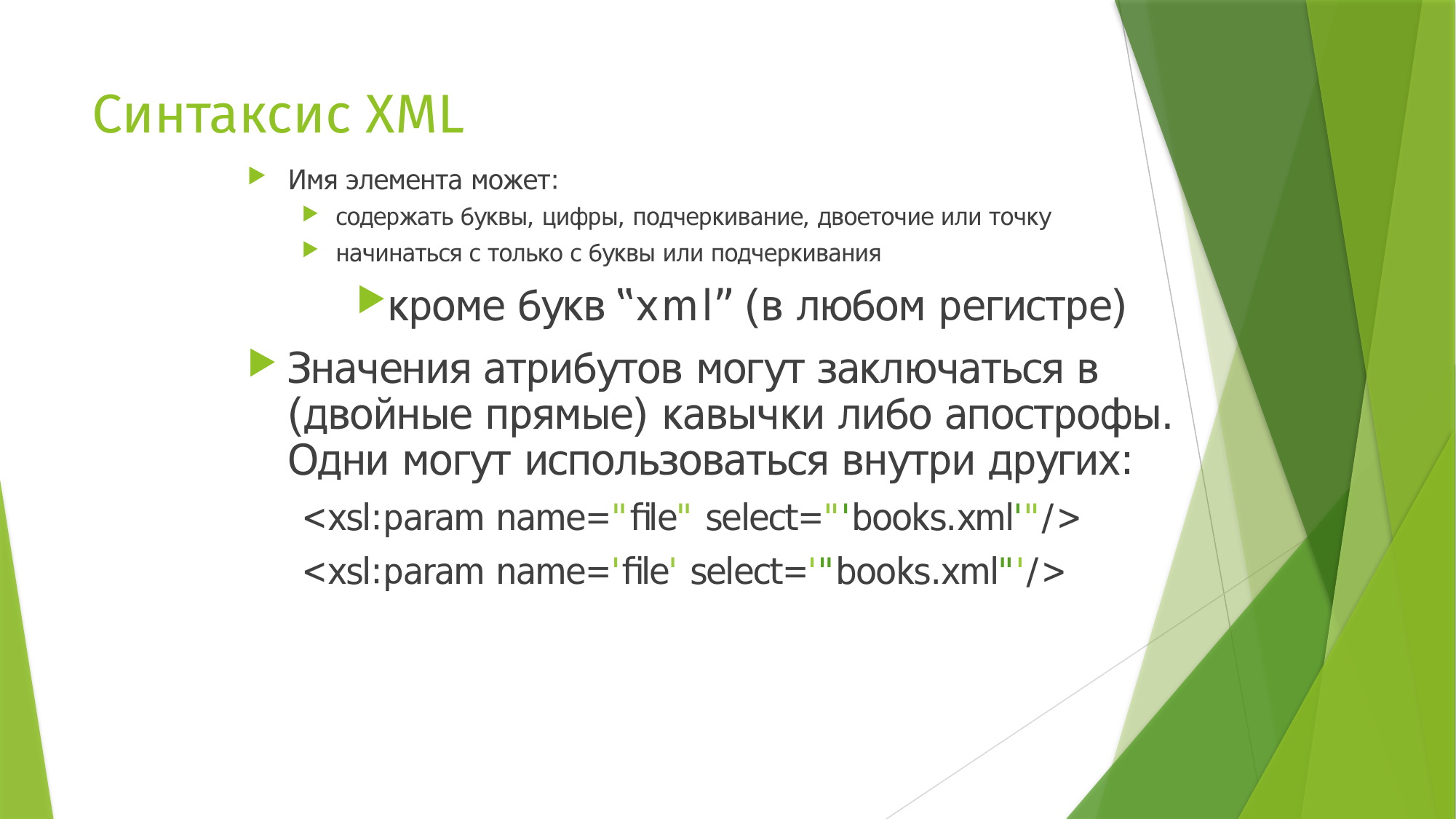

# Синтаксис XML
Имя элемента может:
содержать буквы, цифры, подчеркивание, двоеточие или точку
начинаться с только с буквы или подчеркивания
кроме букв “xml” (в любом регистре)
Значения атрибутов могут заключаться в (двойные прямые) кавычки либо апострофы. Одни могут использоваться внутри других:
<xsl:param name="file" select="'books.xml'"/>
<xsl:param name='file' select='"books.xml"'/>